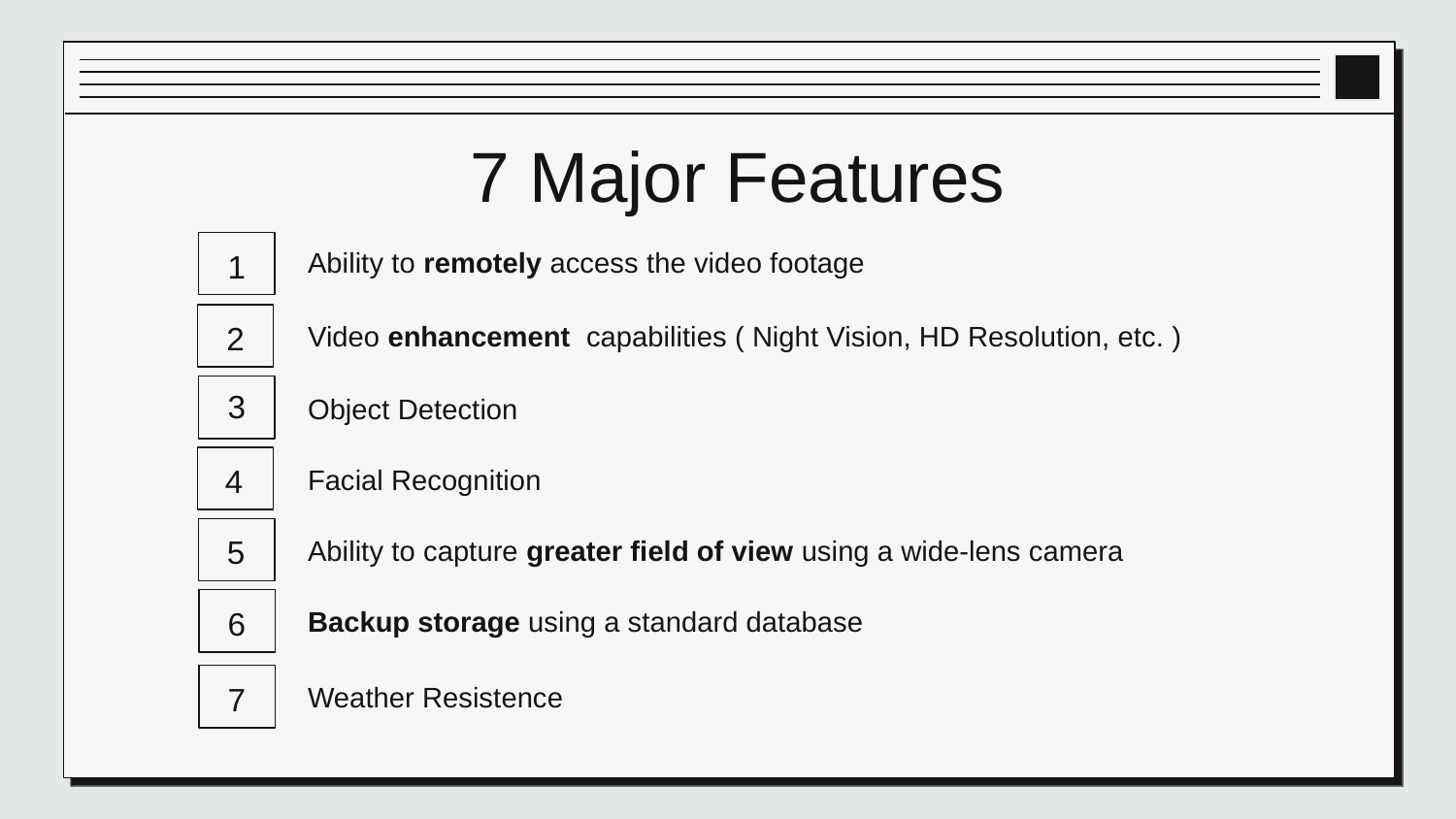

# 7 Major Features
Ability to remotely access the video footage

1

2
Video enhancement  capabilities ( Night Vision, HD Resolution, etc. )

3
Object Detection

4
Facial Recognition

5
Ability to capture greater field of view using a wide-lens camera

6
Backup storage using a standard database

7
Weather Resistence